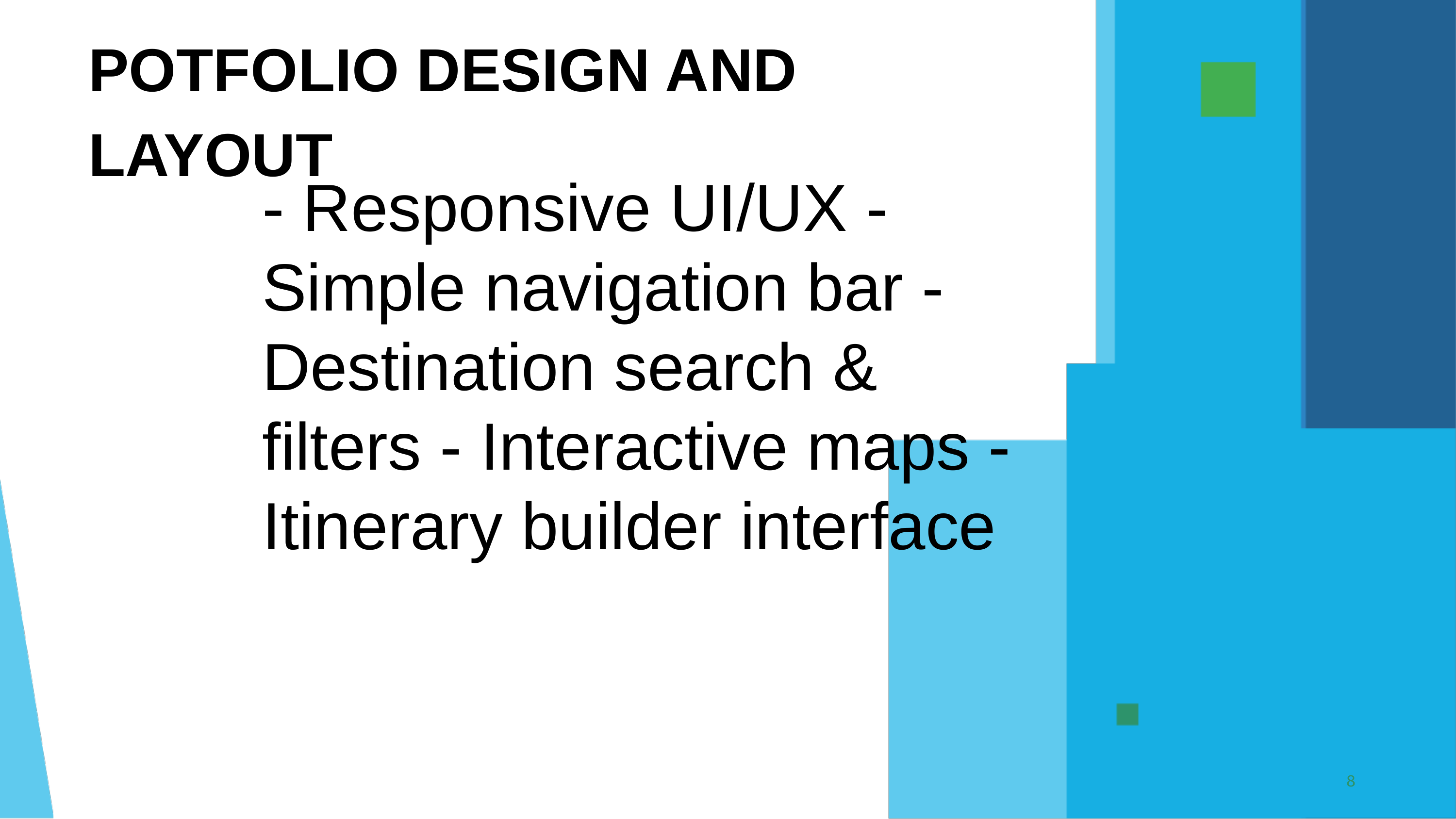

POTFOLIO DESIGN AND LAYOUT
- Responsive UI/UX - Simple navigation bar - Destination search & filters - Interactive maps - Itinerary builder interface

8